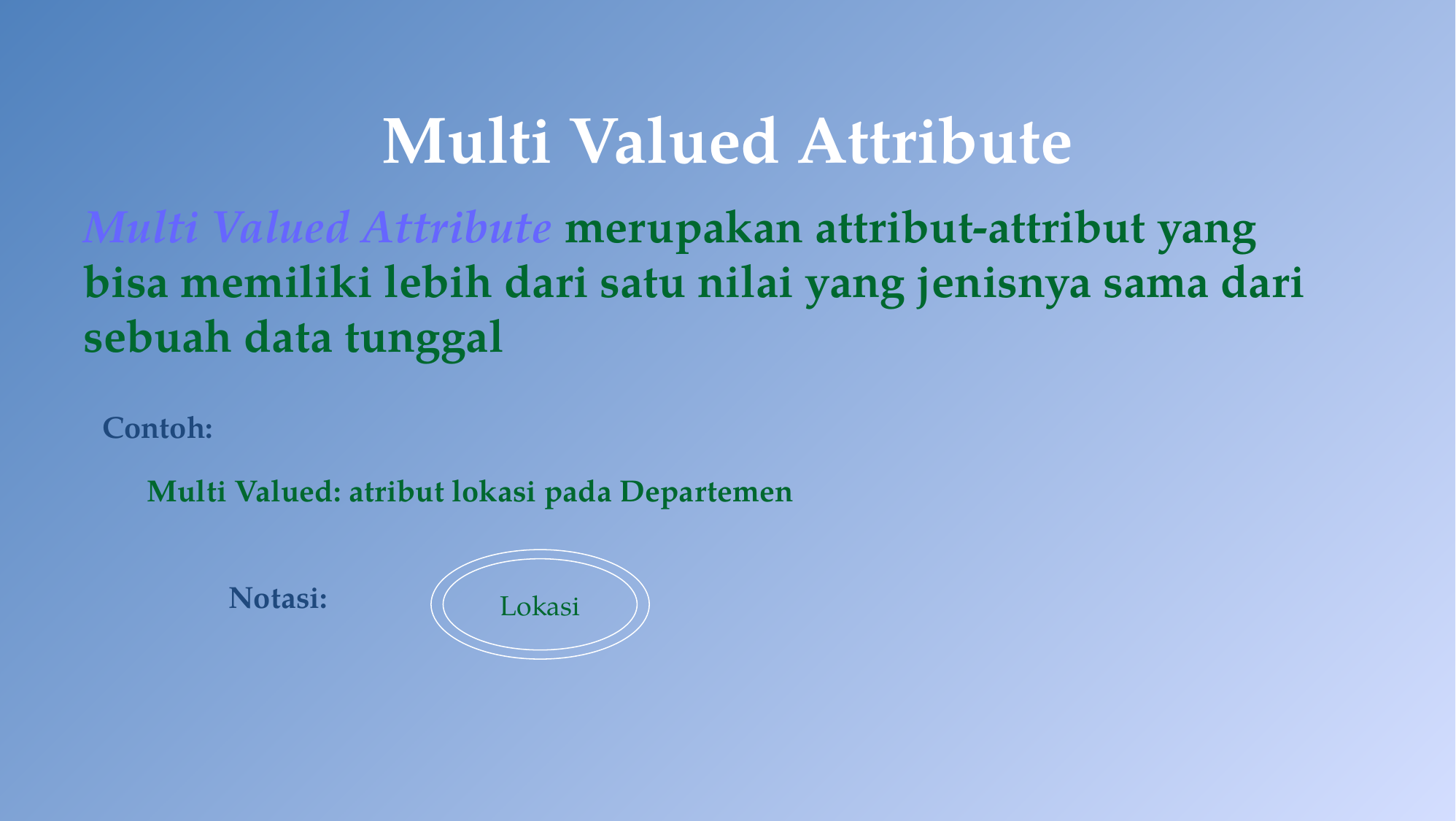

# Multi Valued Attribute
Multi Valued Attribute merupakan attribut-attribut yang bisa memiliki lebih dari satu nilai yang jenisnya sama dari sebuah data tunggal
Contoh:
Multi Valued: atribut lokasi pada Departemen

Lokasi
Notasi: